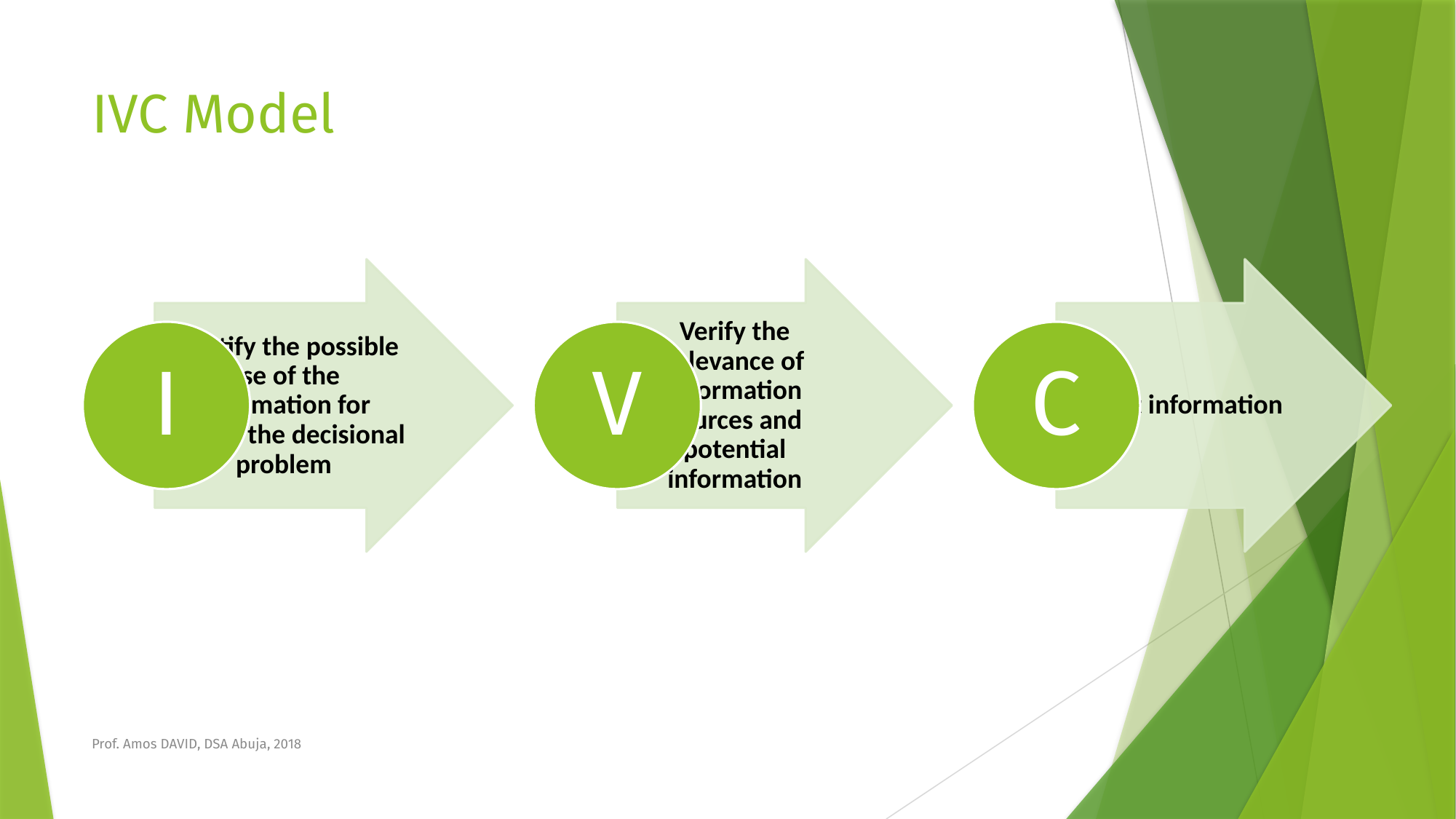

# IVC Model
Identify the possible use of the information for solving the decisional problem
I
Verify the relevance of information sources and potential information
V
Collect information
C
Prof. Amos DAVID, DSA Abuja, 2018